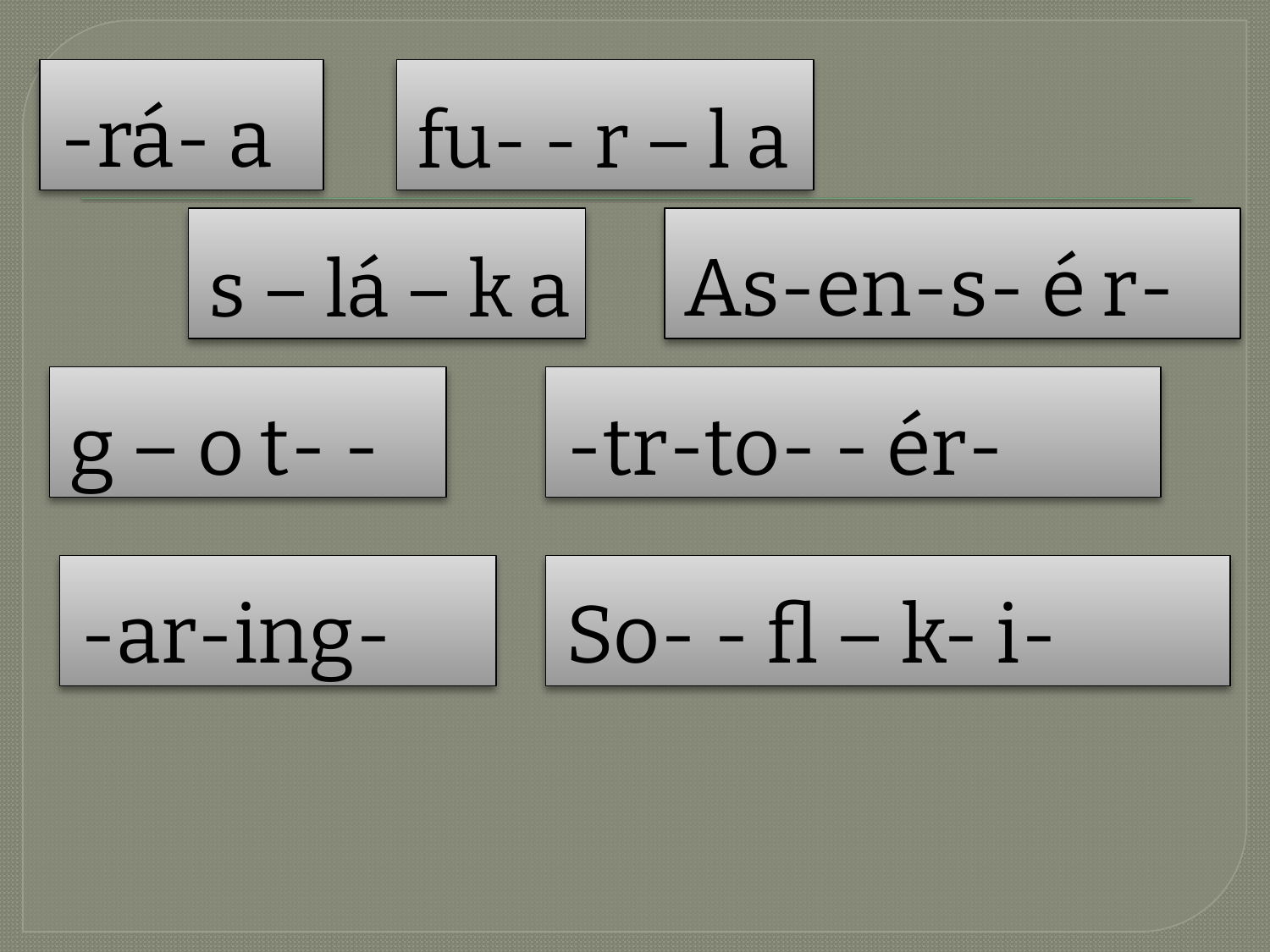

#
-rá- a
fu- - r – l a
s – lá – k a
As-en-s- é r-
g – o t- -
-tr-to- - ér-
-ar-ing-
So- - fl – k- i-